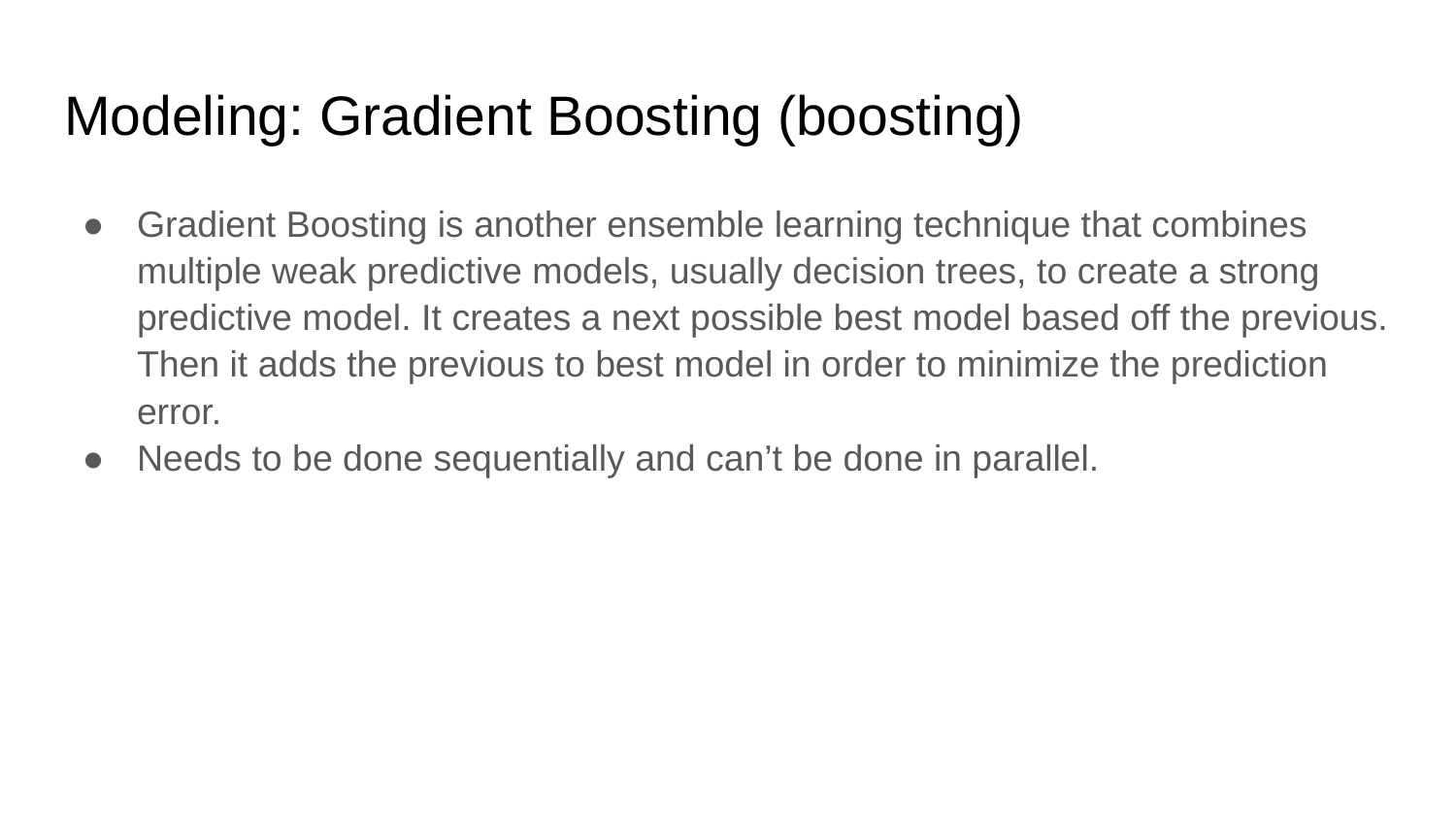

# Modeling: Gradient Boosting (boosting)
Gradient Boosting is another ensemble learning technique that combines multiple weak predictive models, usually decision trees, to create a strong predictive model. It creates a next possible best model based off the previous. Then it adds the previous to best model in order to minimize the prediction error.
Needs to be done sequentially and can’t be done in parallel.